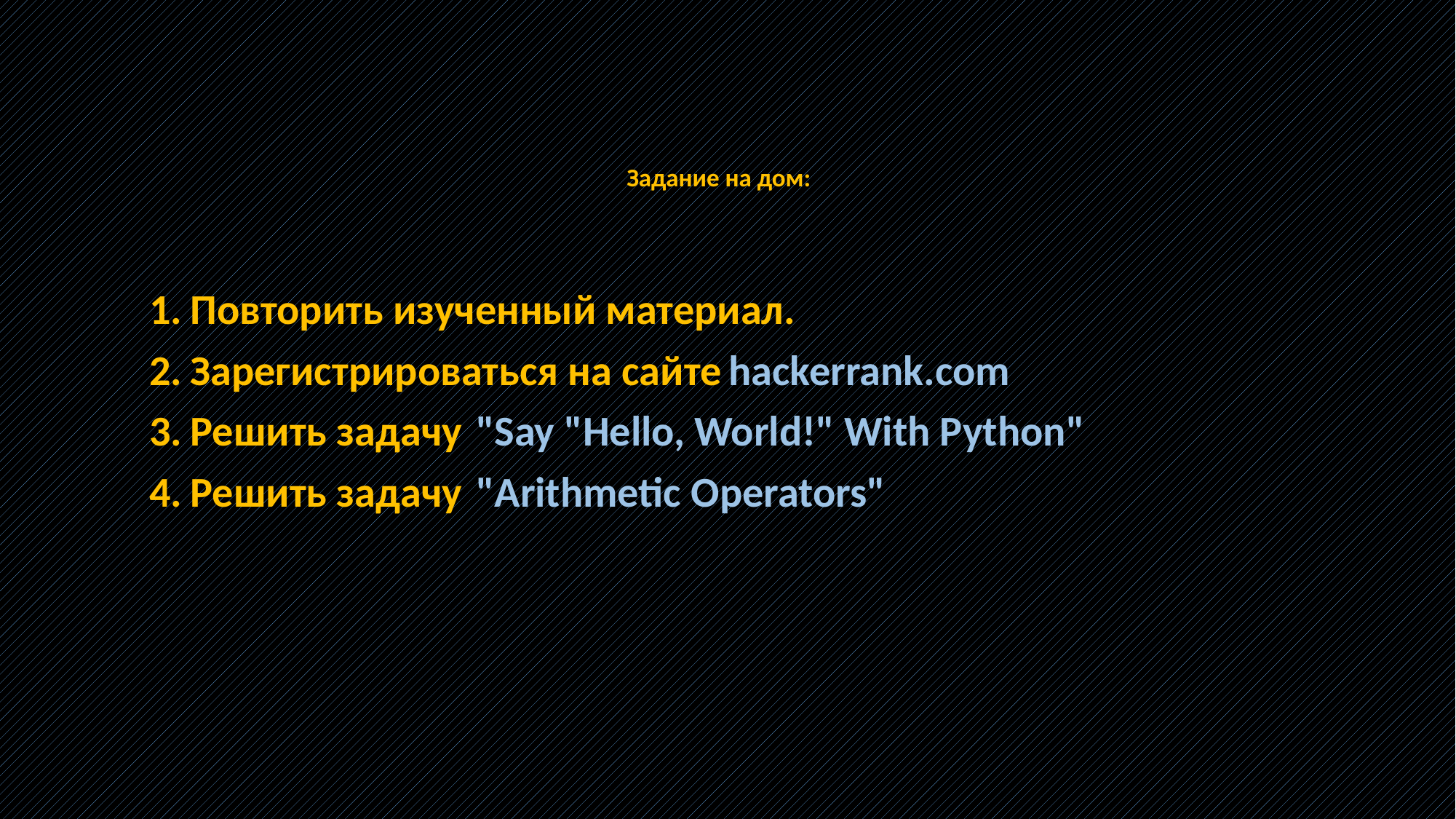

# Задание на дом:
Повторить изученный материал.
Зарегистрироваться на сайте hackerrank.com
Решить задачу  "Say "Hello, World!" With Python"
Решить задачу  "Arithmetic Operators"